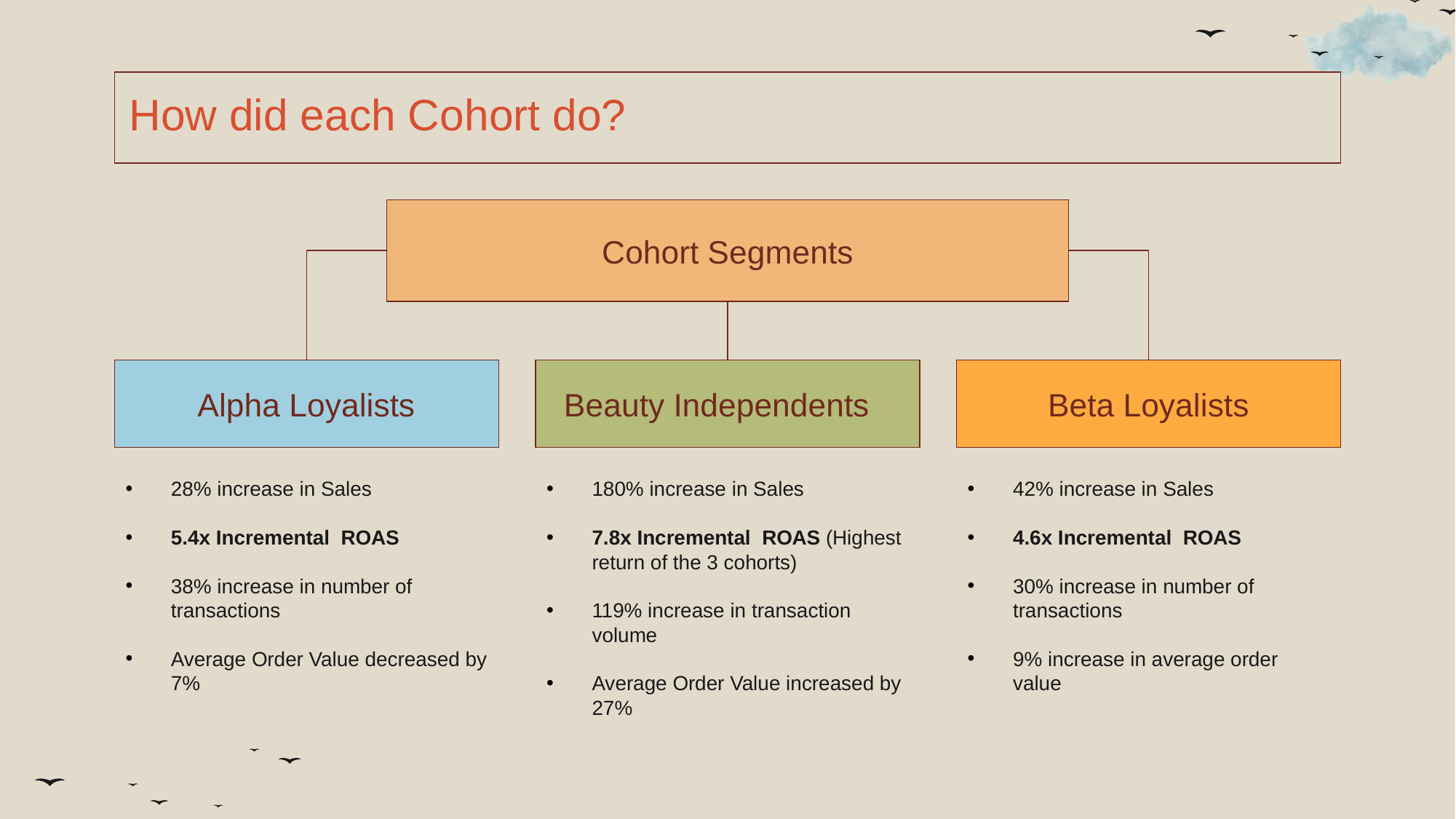

# How did each Cohort do?
Cohort Segments
Alpha Loyalists
Beauty Independents
Beta Loyalists
28% increase in Sales

5.4x Incremental  ROAS

38% increase in number of transactions

Average Order Value decreased by 7%

180% increase in Sales

7.8x Incremental  ROAS (Highest return of the 3 cohorts)

119% increase in transaction volume

Average Order Value increased by 27%

42% increase in Sales

4.6x Incremental  ROAS

30% increase in number of transactions

9% increase in average order value